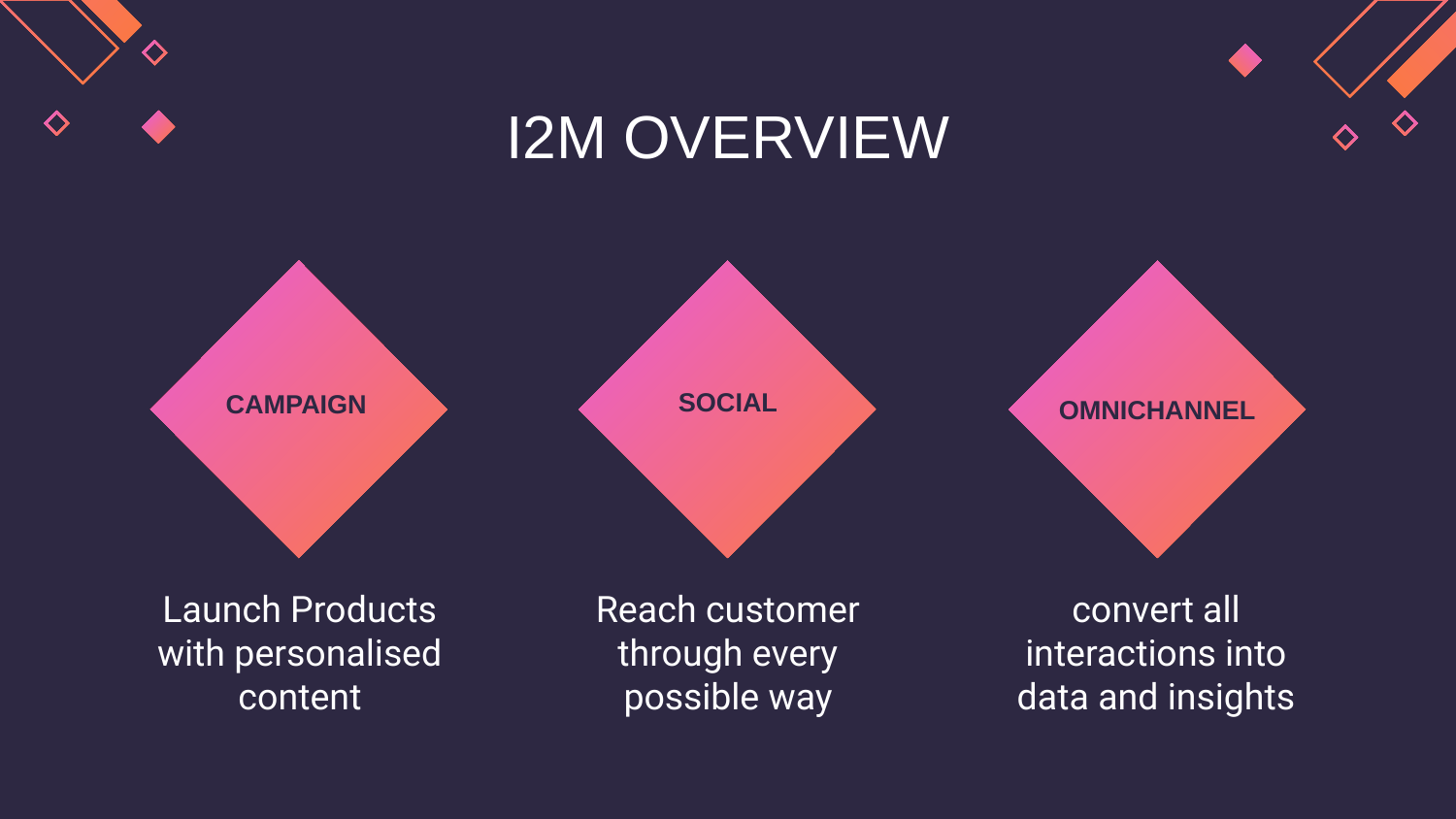

# I2M OVERVIEW

SOCIAL
CAMPAIGN
OMNICHANNEL
Reach customer through every possible way
convert all interactions into data and insights
Launch Products with personalised content